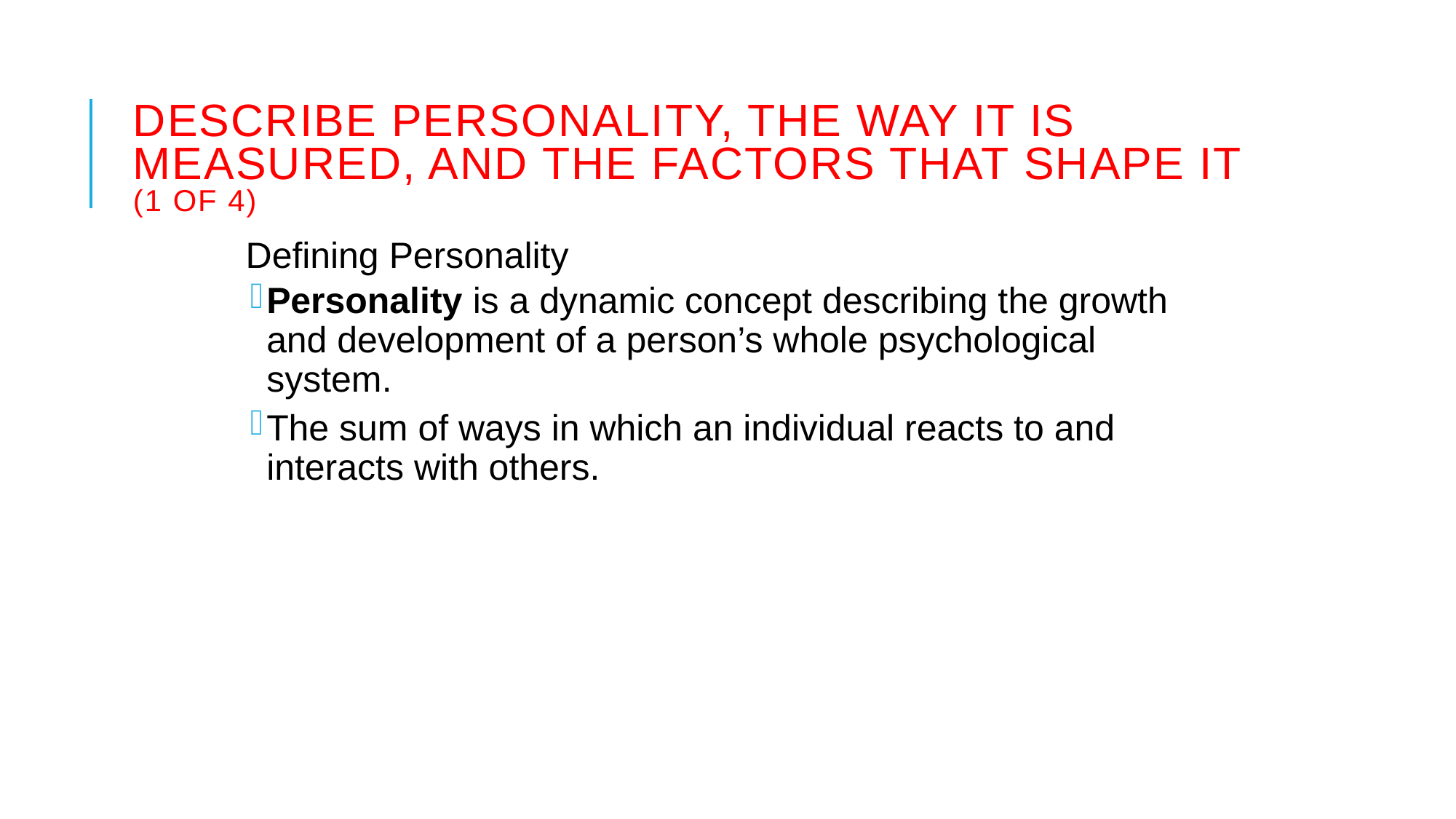

# Describe Personality, the Way It Is Measured, and the Factors that Shape It (1 of 4)
Defining Personality
Personality is a dynamic concept describing the growth and development of a person’s whole psychological system.
The sum of ways in which an individual reacts to and interacts with others.